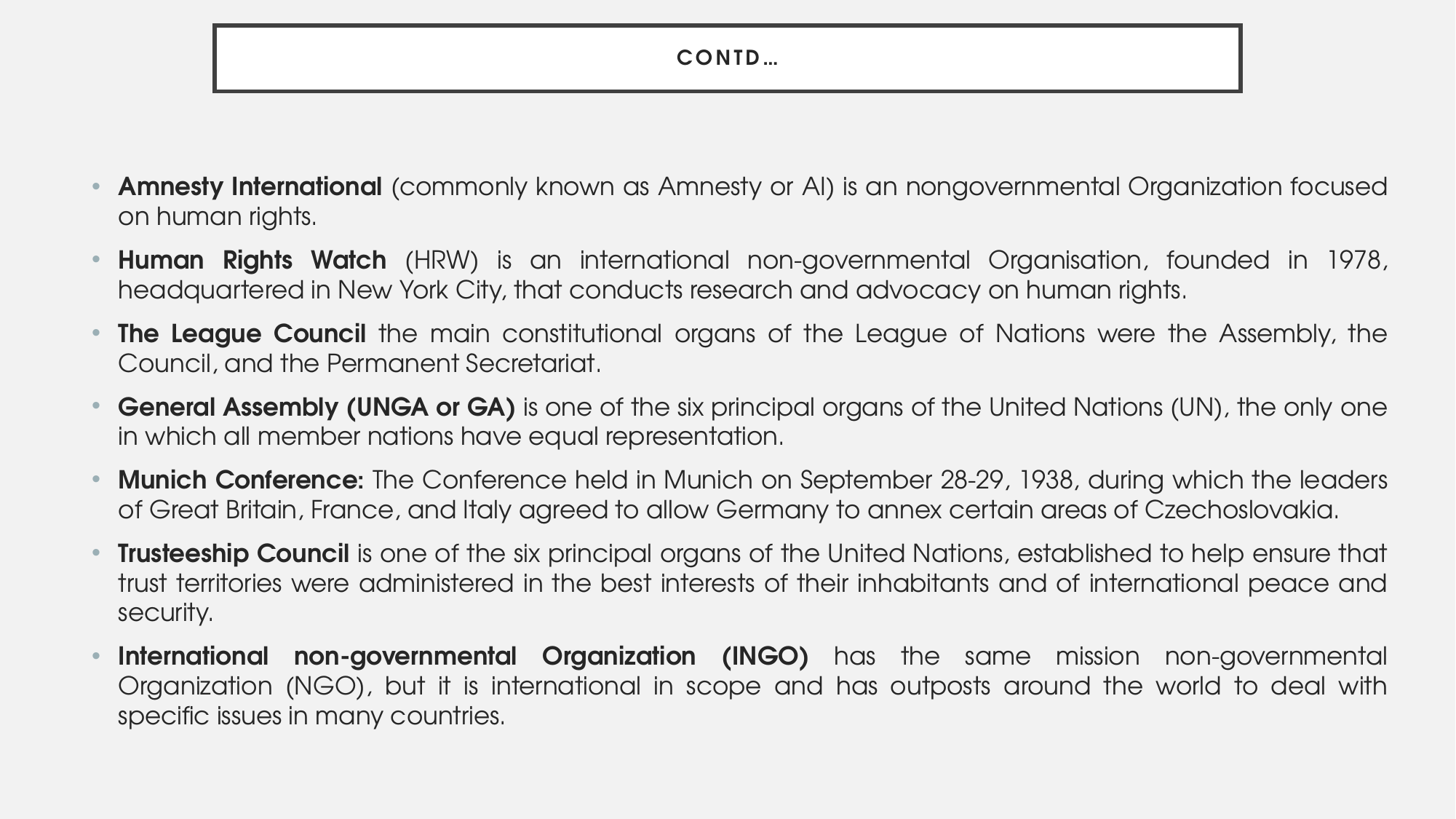

# Contd…
Amnesty International (commonly known as Amnesty or AI) is an nongovernmental Organization focused on human rights.
Human Rights Watch (HRW) is an international non-governmental Organisation, founded in 1978, headquartered in New York City, that conducts research and advocacy on human rights.
The League Council the main constitutional organs of the League of Nations were the Assembly, the Council, and the Permanent Secretariat.
General Assembly (UNGA or GA) is one of the six principal organs of the United Nations (UN), the only one in which all member nations have equal representation.
Munich Conference: The Conference held in Munich on September 28-29, 1938, during which the leaders of Great Britain, France, and Italy agreed to allow Germany to annex certain areas of Czechoslovakia.
Trusteeship Council is one of the six principal organs of the United Nations, established to help ensure that trust territories were administered in the best interests of their inhabitants and of international peace and security.
International non-governmental Organization (INGO) has the same mission non-governmental Organization (NGO), but it is international in scope and has outposts around the world to deal with specific issues in many countries.